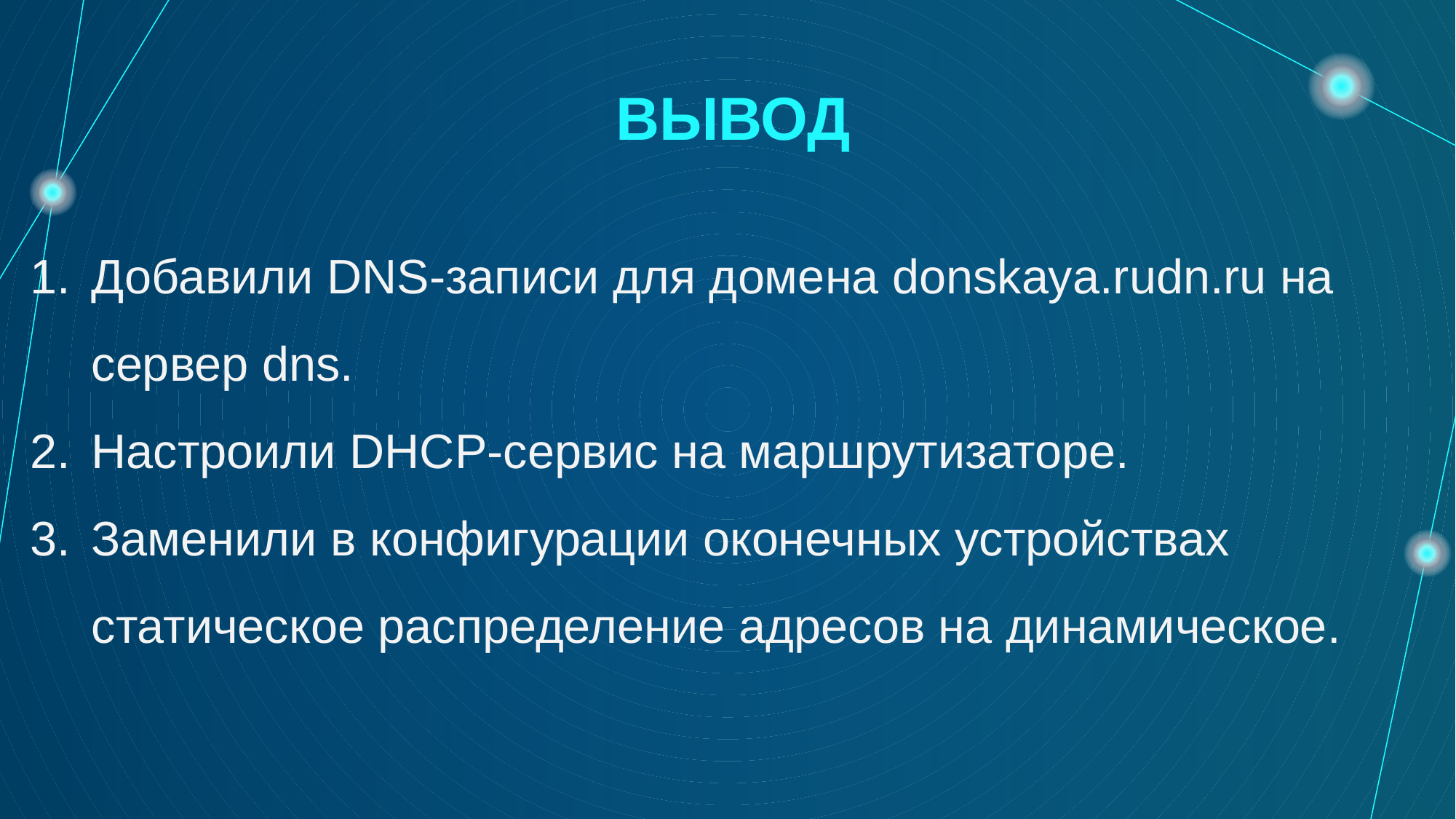

# ВЫВОД
Добавили DNS-записи для домена donskaya.rudn.ru на сервер dns.
Настроили DHCP-сервис на маршрутизаторе.
Заменили в конфигурации оконечных устройствах статическое распределение адресов на динамическое.